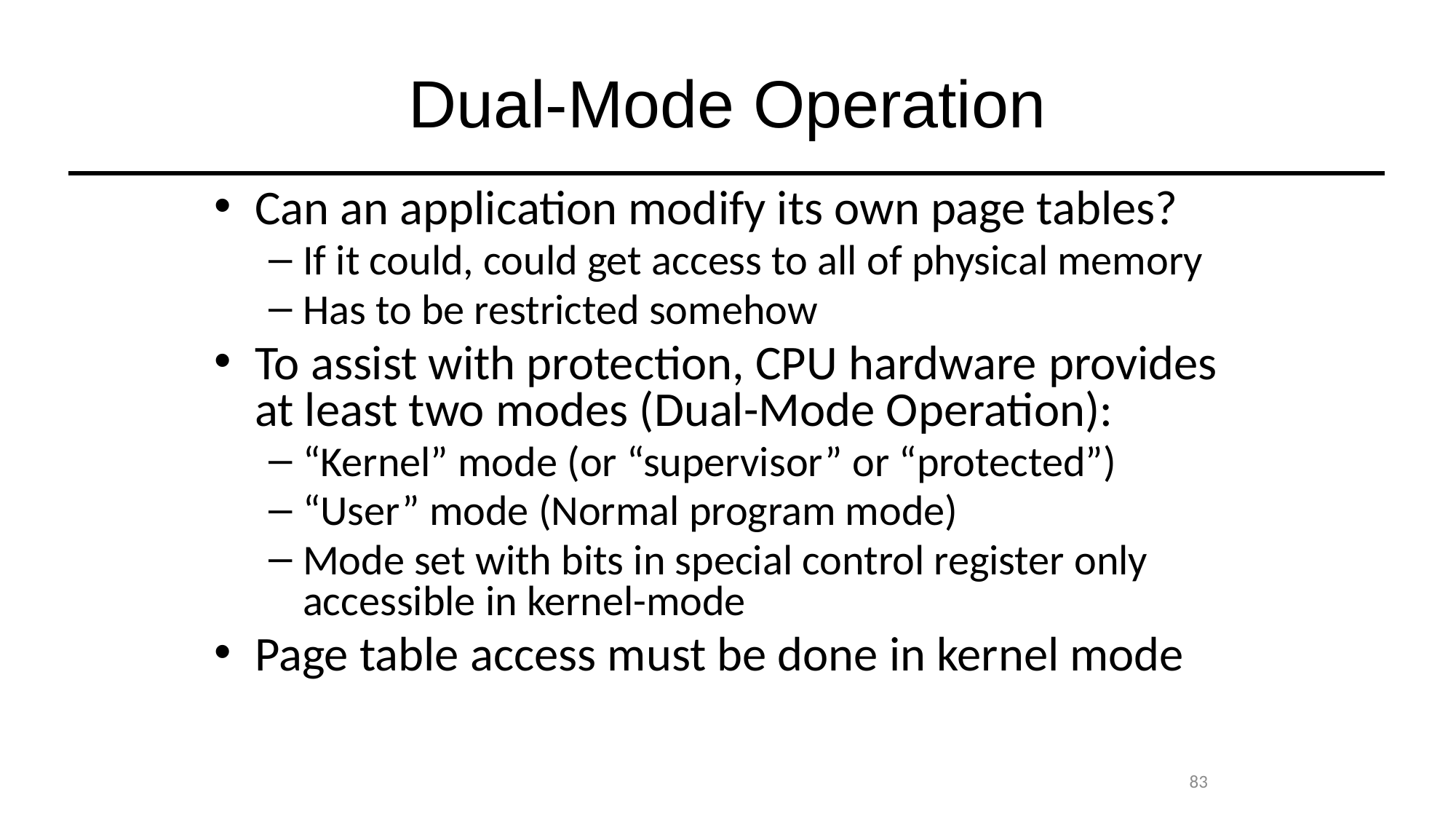

# Dual-Mode Operation
Can an application modify its own page tables?
If it could, could get access to all of physical memory
Has to be restricted somehow
To assist with protection, CPU hardware provides at least two modes (Dual-Mode Operation):
“Kernel” mode (or “supervisor” or “protected”)
“User” mode (Normal program mode)
Mode set with bits in special control register only accessible in kernel-mode
Page table access must be done in kernel mode

83